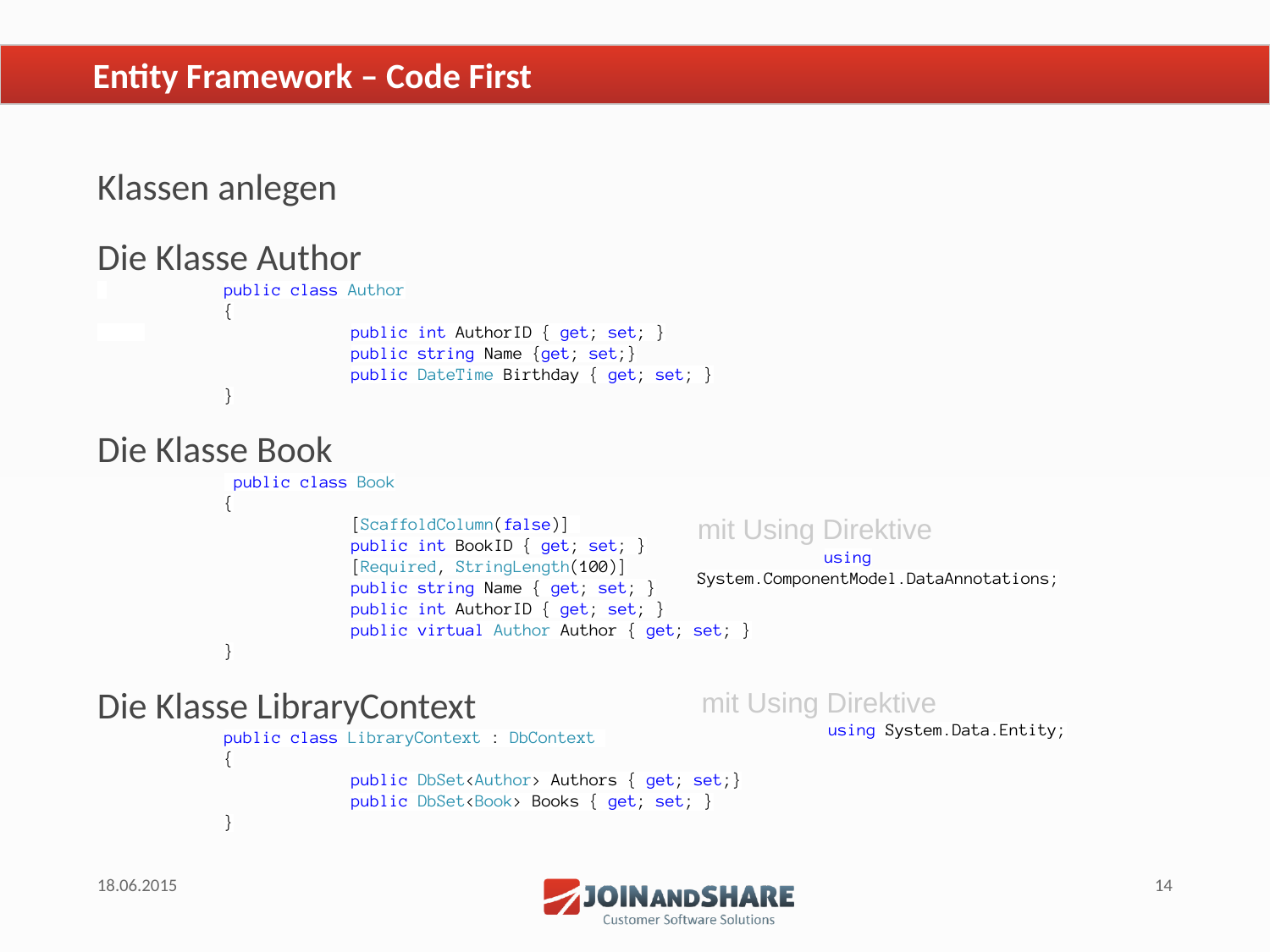

# Entity Framework – Code First
Klassen anlegen
Die Klasse Author
 	public class Author
	{
     		public int AuthorID { get; set; }
		public string Name {get; set;}
		public DateTime Birthday { get; set; }
	}

Die Klasse Book
	 public class Book
	{
		[ScaffoldColumn(false)]
		public int BookID { get; set; }
		[Required, StringLength(100)]
		public string Name { get; set; }
		public int AuthorID { get; set; }
		public virtual Author Author { get; set; }
	}

Die Klasse LibraryContext
	public class LibraryContext : DbContext
	{
		public DbSet<Author> Authors { get; set;}
		public DbSet<Book> Books { get; set; }
	}
mit Using Direktive
	using System.ComponentModel.DataAnnotations;

mit Using Direktive
	using System.Data.Entity;
18.06.2015
14